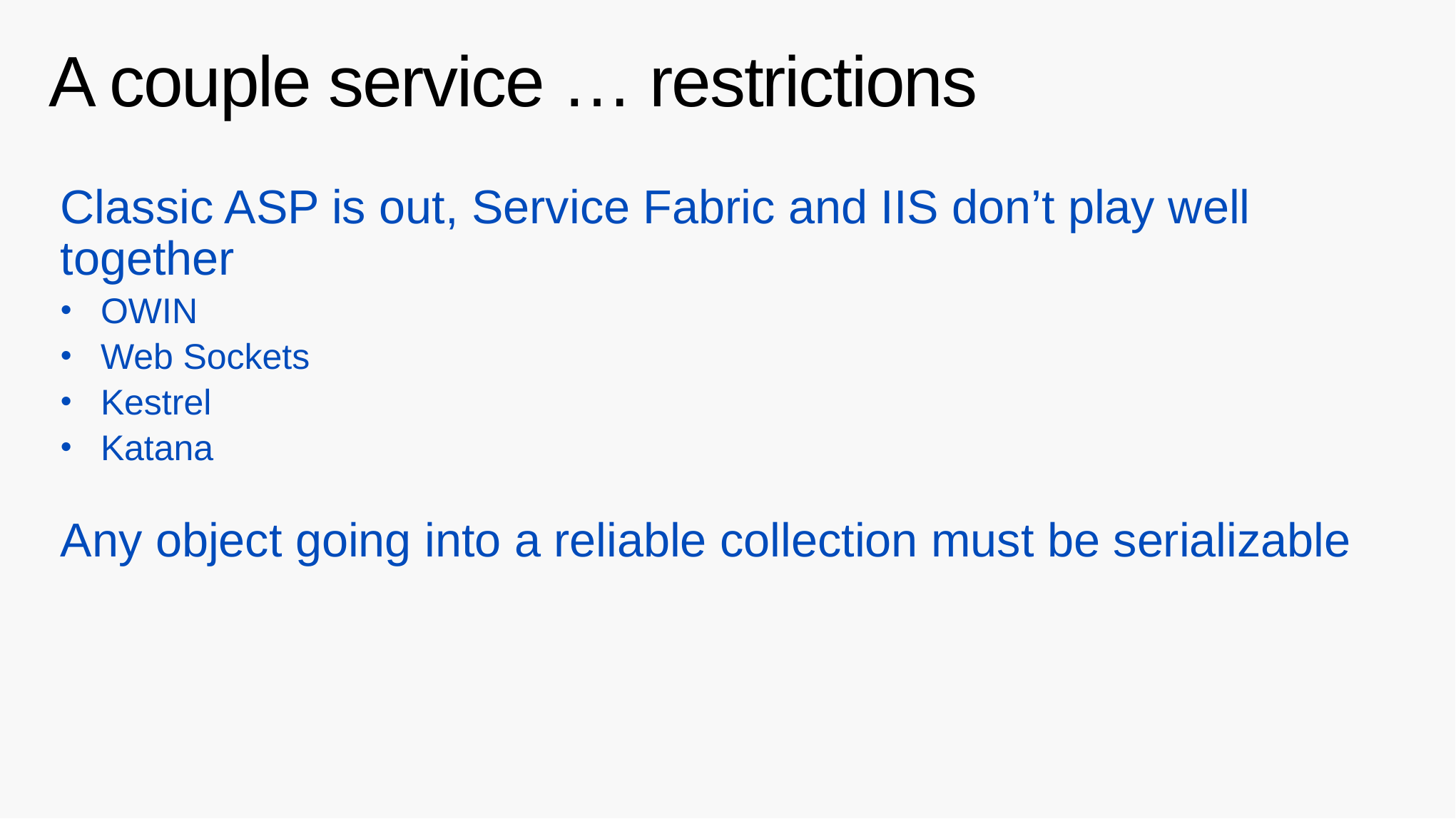

# A couple service … restrictions
Classic ASP is out, Service Fabric and IIS don’t play well together
OWIN
Web Sockets
Kestrel
Katana

Any object going into a reliable collection must be serializable